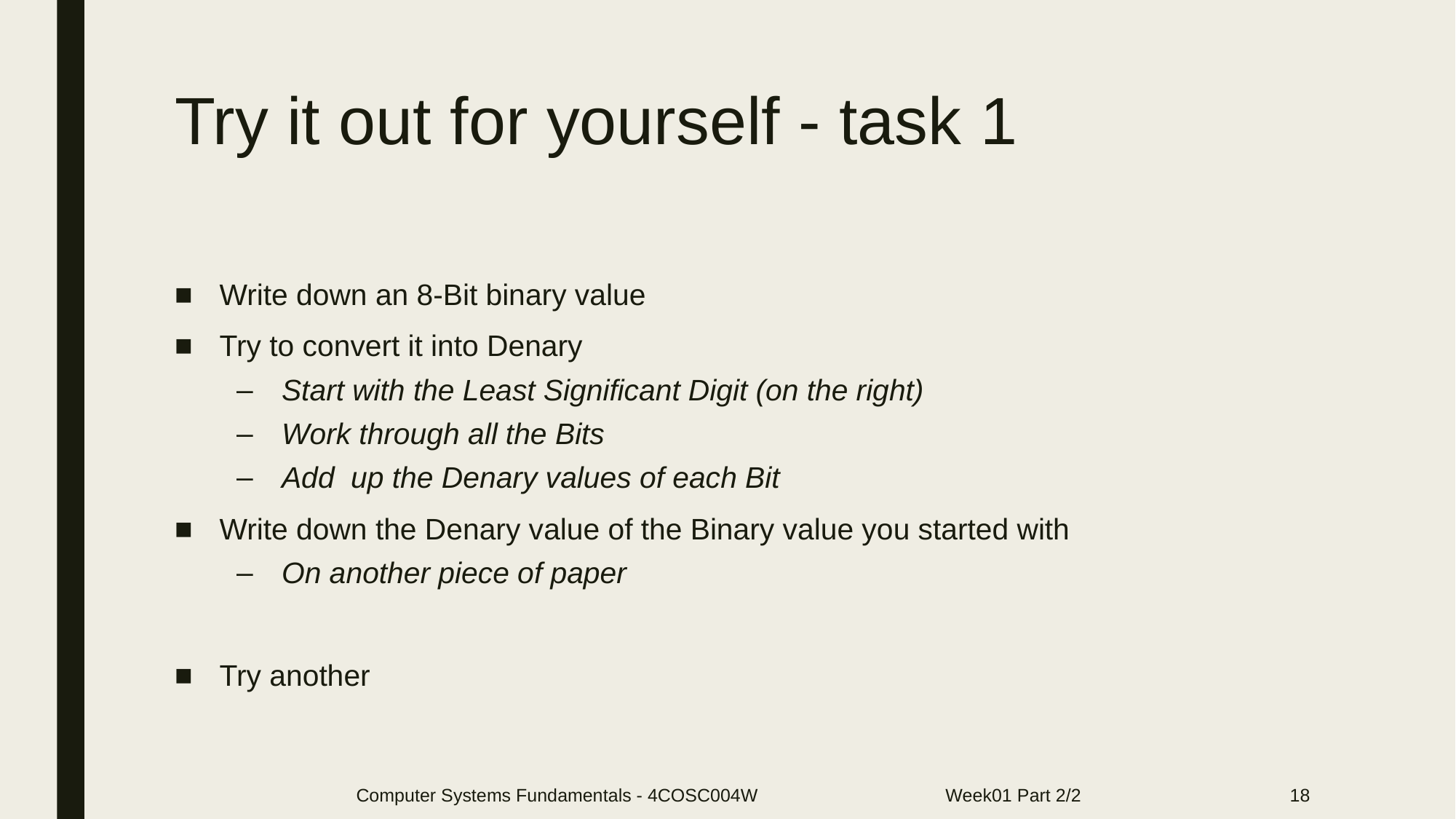

# Try it out for yourself - task 1
Write down an 8-Bit binary value
Try to convert it into Denary
Start with the Least Significant Digit (on the right)
Work through all the Bits
Add  up the Denary values of each Bit
Write down the Denary value of the Binary value you started with
On another piece of paper

Try another
Computer Systems Fundamentals - 4COSC004W                                     Week01 Part 2/2
18